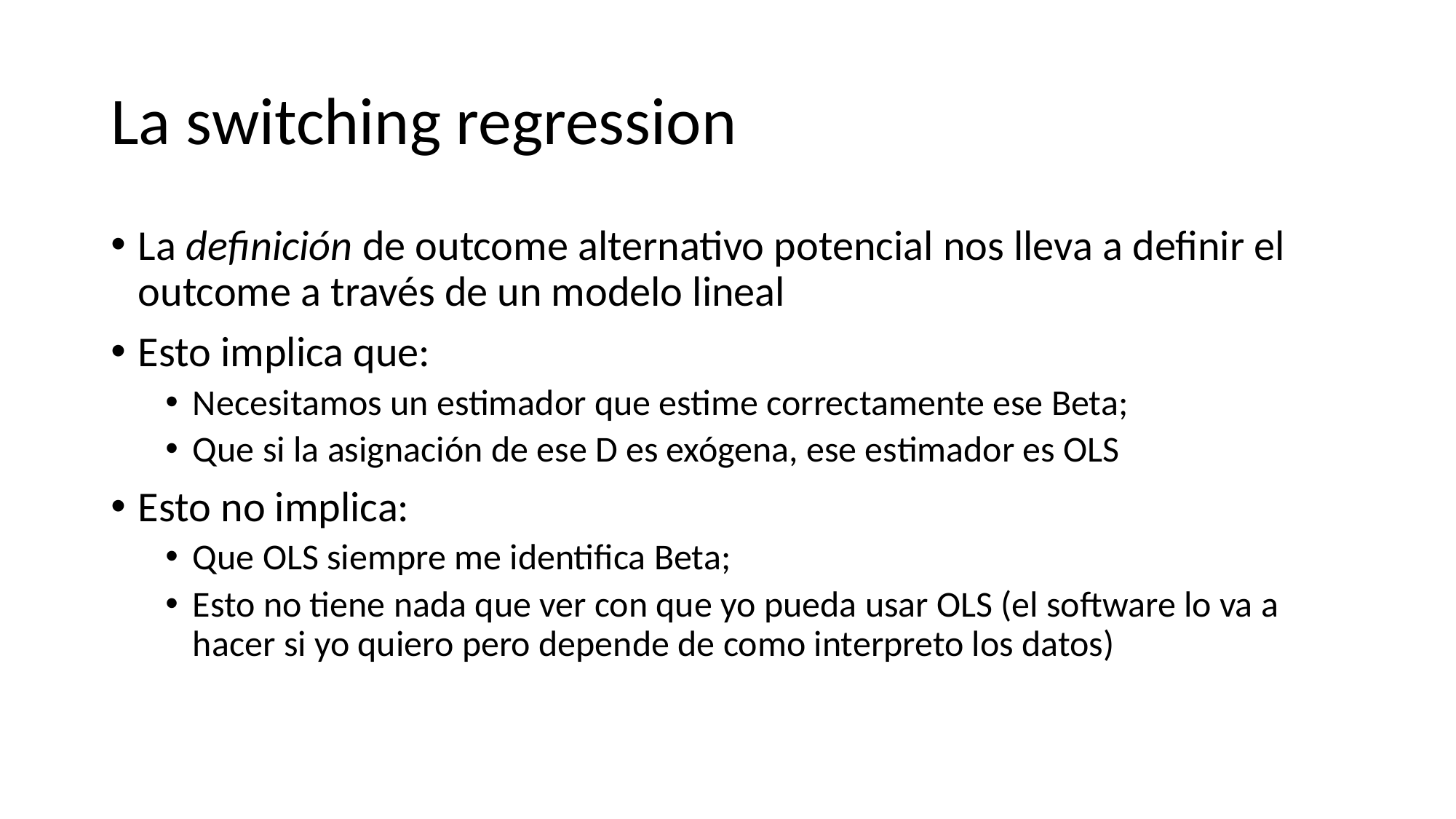

# La switching regression
La definición de outcome alternativo potencial nos lleva a definir el outcome a través de un modelo lineal
Esto implica que:
Necesitamos un estimador que estime correctamente ese Beta;
Que si la asignación de ese D es exógena, ese estimador es OLS
Esto no implica:
Que OLS siempre me identifica Beta;
Esto no tiene nada que ver con que yo pueda usar OLS (el software lo va a hacer si yo quiero pero depende de como interpreto los datos)